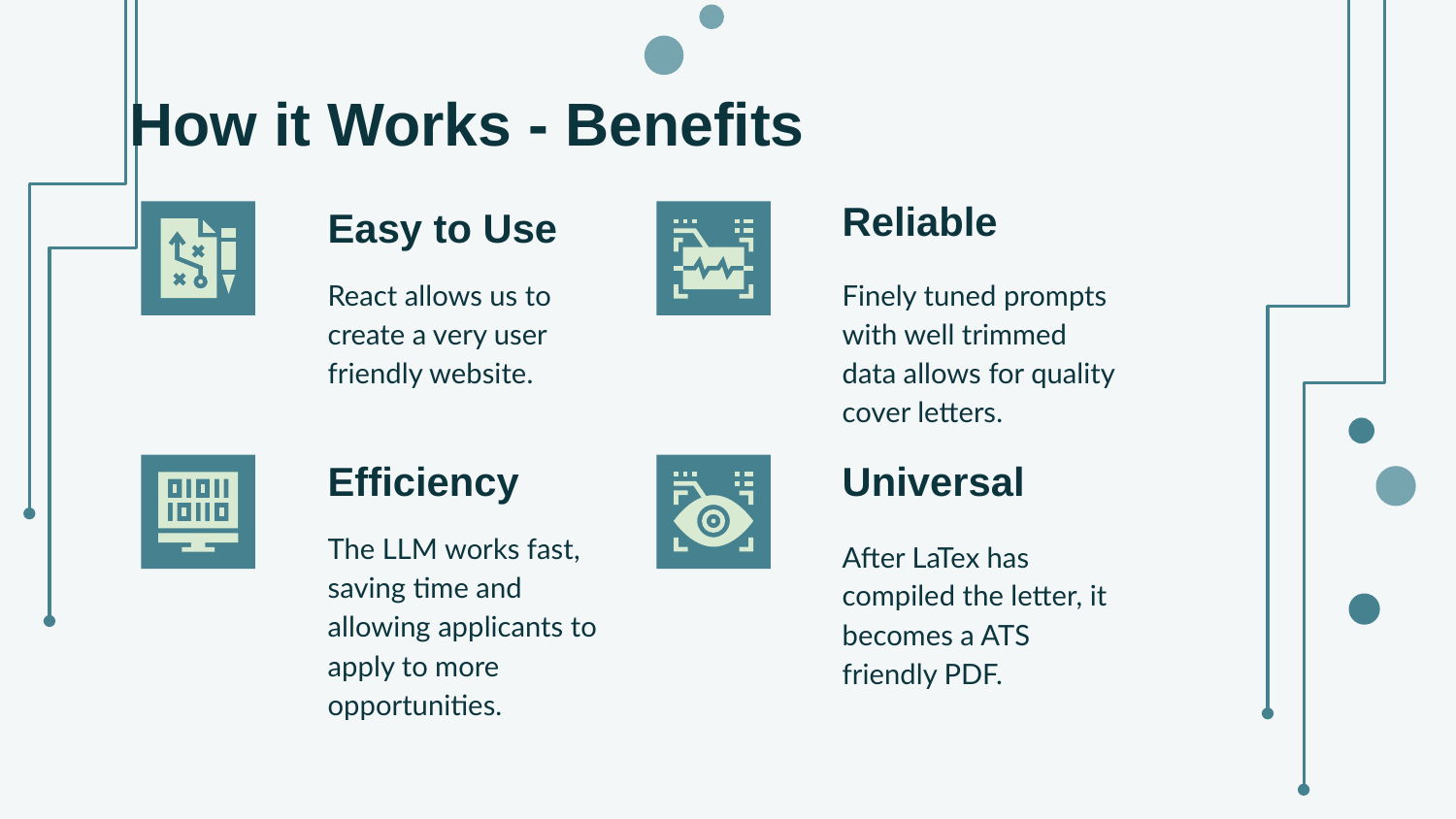

# How it Works - Benefits
Reliable

Easy to Use

React allows us to create a very user friendly website.
Finely tuned prompts with well trimmed data allows for quality cover letters.

Efficiency
Universal

The LLM works fast, saving time and allowing applicants to apply to more opportunities.
After LaTex has compiled the letter, it becomes a ATS friendly PDF.